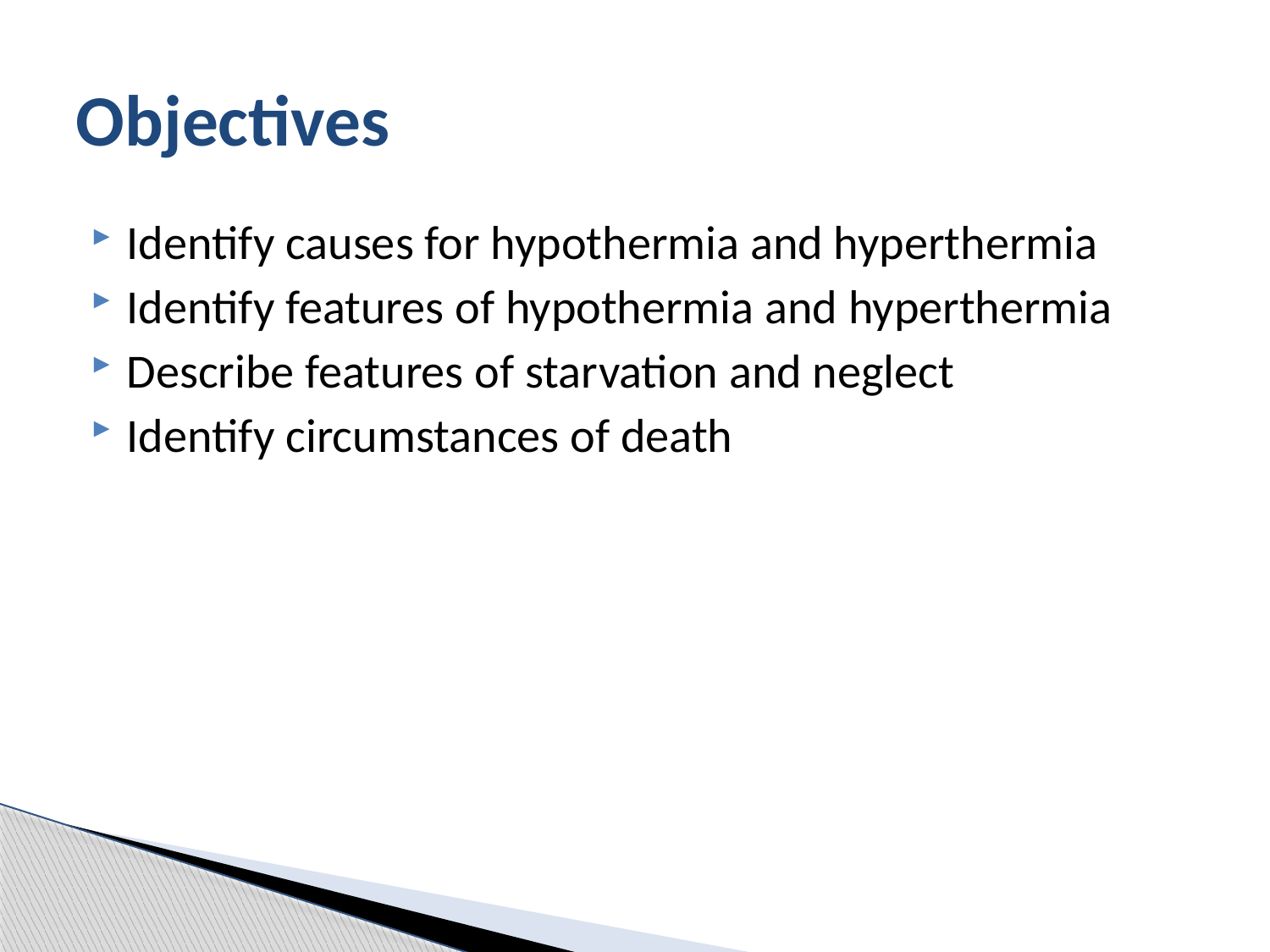

# Objectives
Identify causes for hypothermia and hyperthermia
Identify features of hypothermia and hyperthermia
Describe features of starvation and neglect
Identify circumstances of death